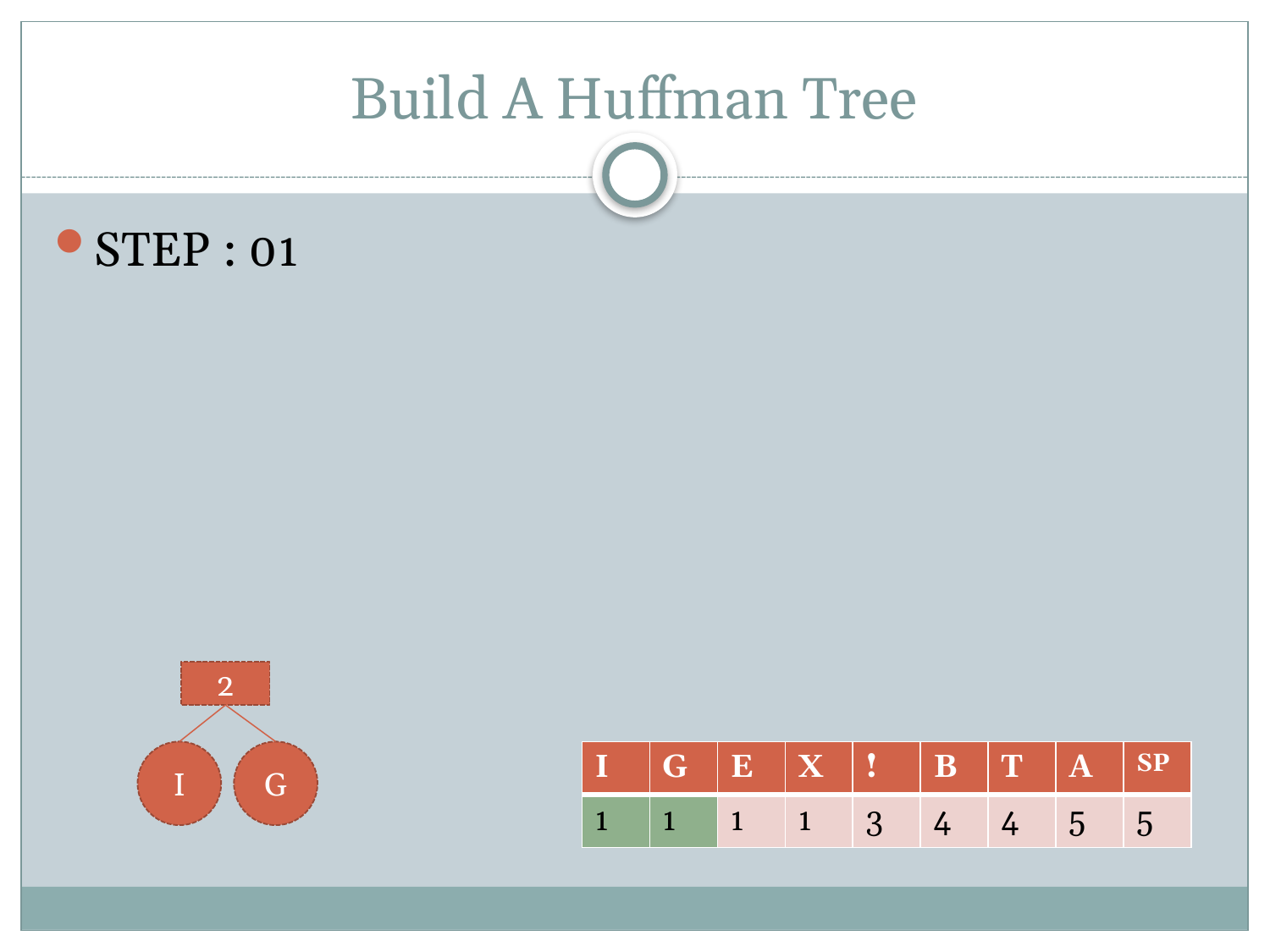

# Build A Huffman Tree
STEP : 01
2
I
G
| I | G | E | X | ! | B | T | A | SP |
| --- | --- | --- | --- | --- | --- | --- | --- | --- |
| 1 | 1 | 1 | 1 | 3 | 4 | 4 | 5 | 5 |